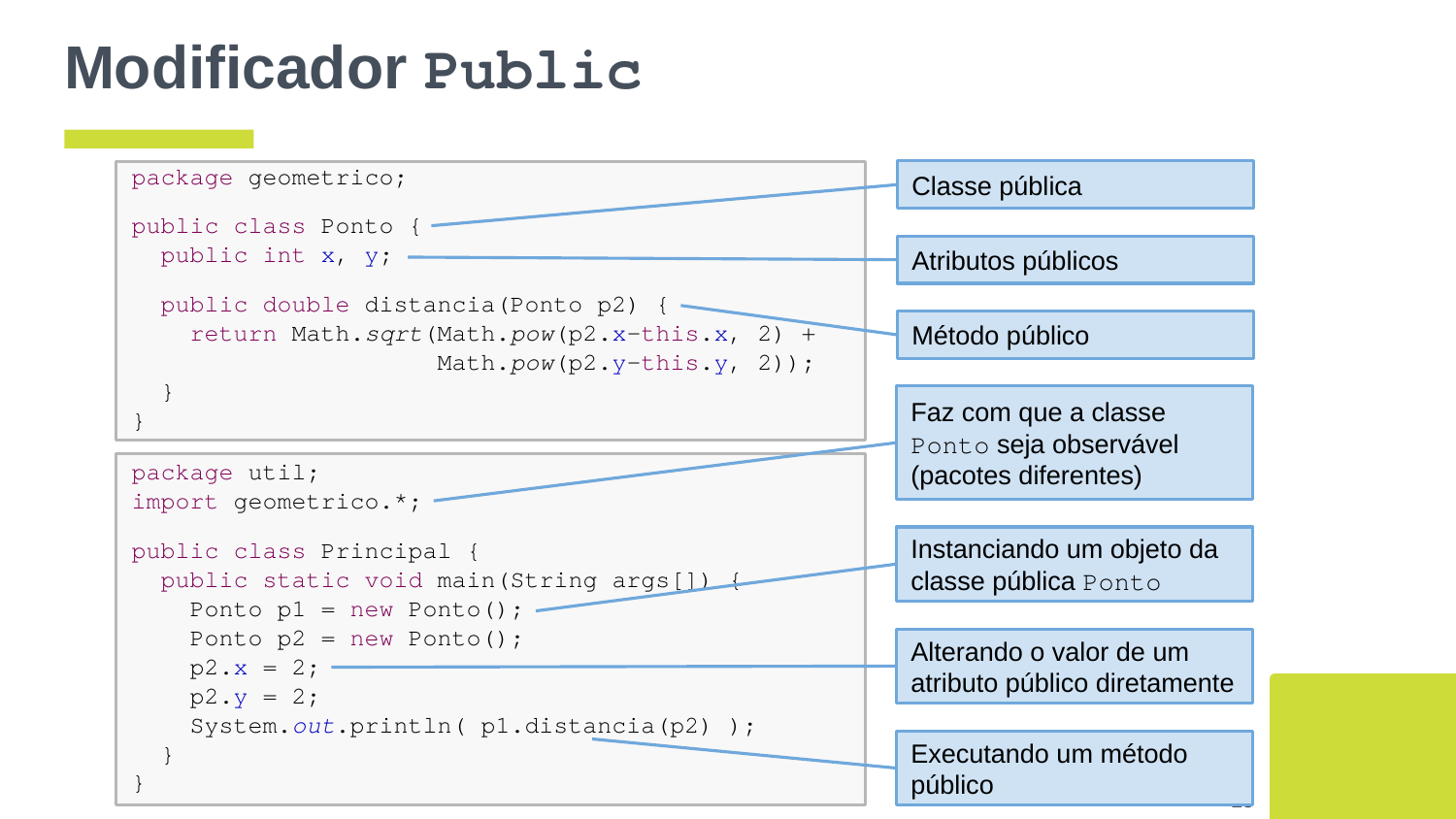

# Modificador Public
Classe pública
package geometrico;
public class Ponto {
  public int x, y;
  public double distancia(Ponto p2) {
    return Math.sqrt(Math.pow(p2.x-this.x, 2) +
                     Math.pow(p2.y-this.y, 2));
  }
}
Atributos públicos
Método público
Faz com que a classe Ponto seja observável (pacotes diferentes)
package util;
import geometrico.*;
public class Principal {
  public static void main(String args[]) {
    Ponto p1 = new Ponto();
    Ponto p2 = new Ponto();
    p2.x = 2;
    p2.y = 2;
    System.out.println( p1.distancia(p2) );
  }
}
Instanciando um objeto da
classe pública Ponto
Alterando o valor de um
atributo público diretamente
Executando um método
público
28